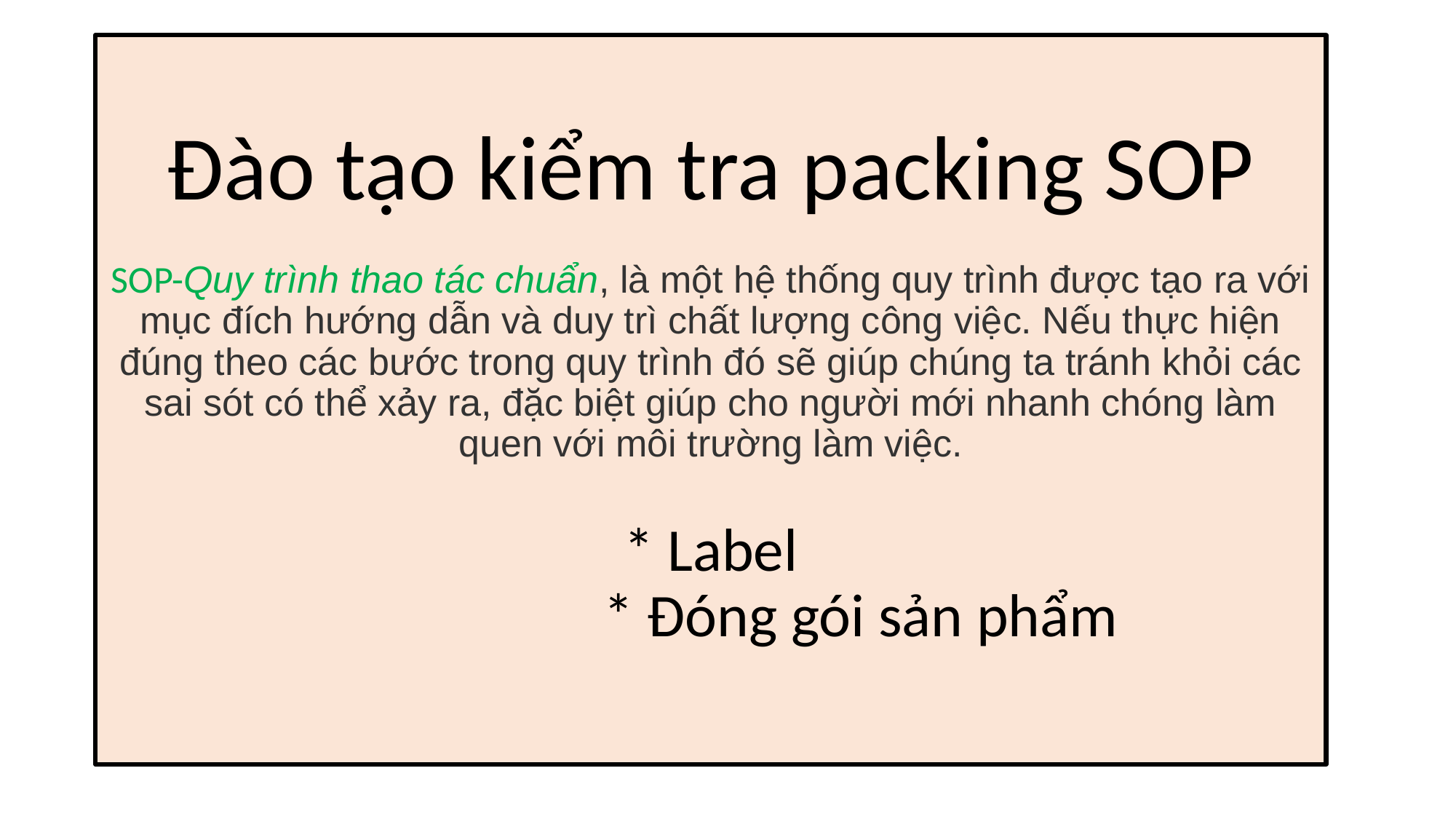

# Đào tạo kiểm tra packing SOP SOP-Quy trình thao tác chuẩn, là một hệ thống quy trình được tạo ra với mục đích hướng dẫn và duy trì chất lượng công việc. Nếu thực hiện đúng theo các bước trong quy trình đó sẽ giúp chúng ta tránh khỏi các sai sót có thể xảy ra, đặc biệt giúp cho người mới nhanh chóng làm quen với môi trường làm việc. * Label * Đóng gói sản phẩm